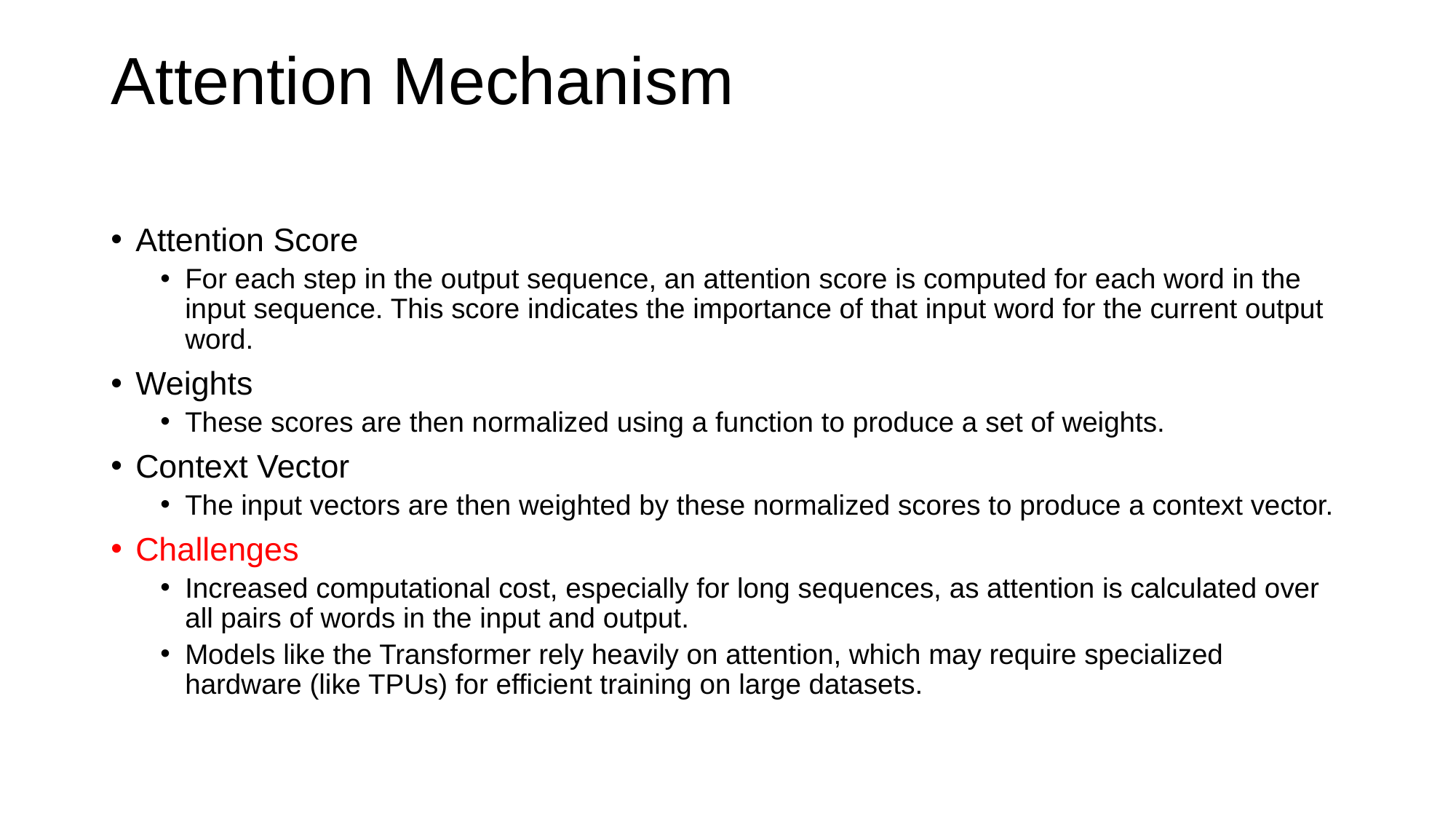

# Attention Mechanism
Attention Score
For each step in the output sequence, an attention score is computed for each word in the input sequence. This score indicates the importance of that input word for the current output word.
Weights
These scores are then normalized using a function to produce a set of weights.
Context Vector
The input vectors are then weighted by these normalized scores to produce a context vector.
Challenges
Increased computational cost, especially for long sequences, as attention is calculated over all pairs of words in the input and output.
Models like the Transformer rely heavily on attention, which may require specialized hardware (like TPUs) for efficient training on large datasets.